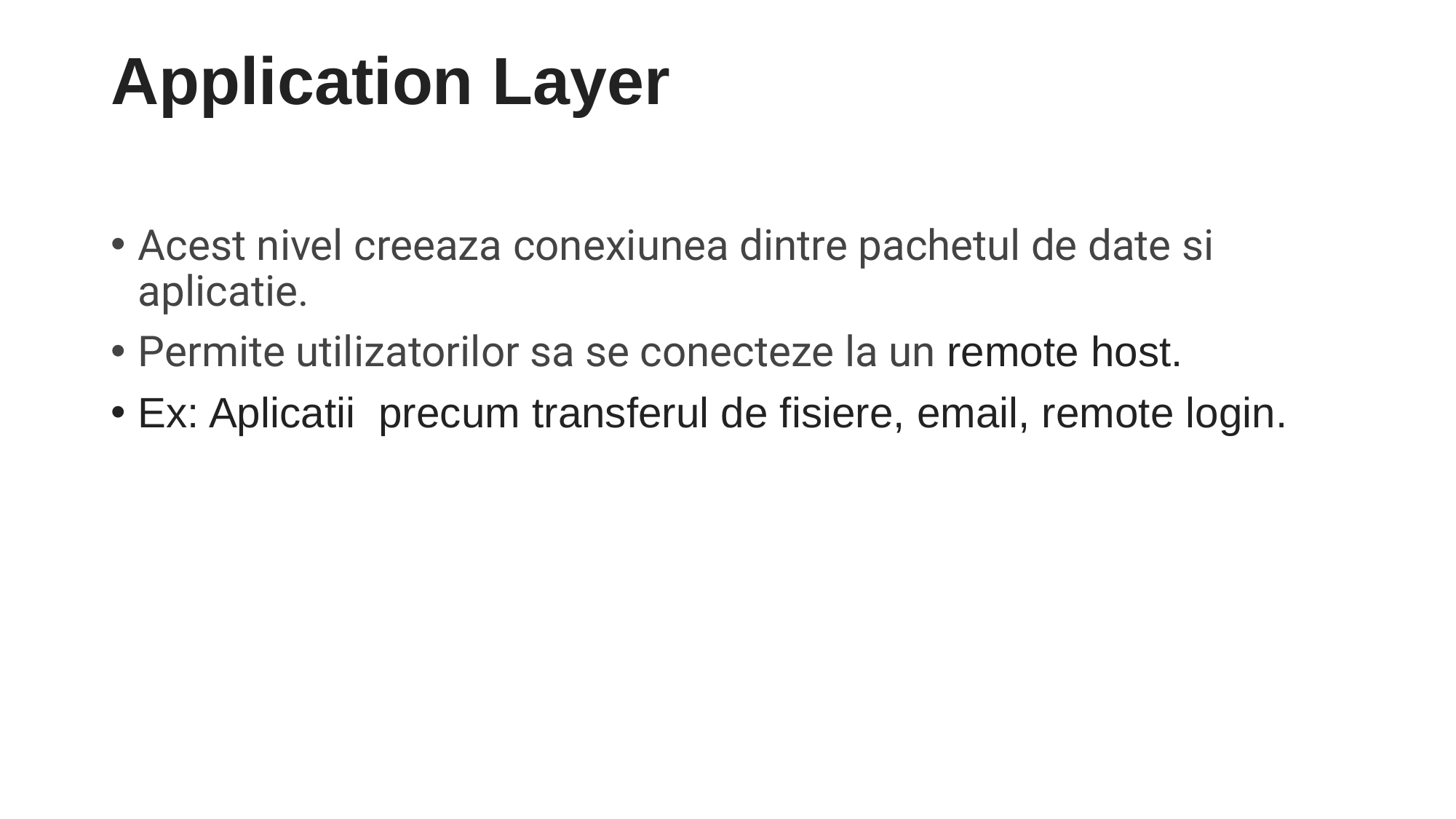

# Application Layer
Acest nivel creeaza conexiunea dintre pachetul de date si aplicatie.
Permite utilizatorilor sa se conecteze la un remote host.
Ex: Aplicatii  precum transferul de fisiere, email, remote login.